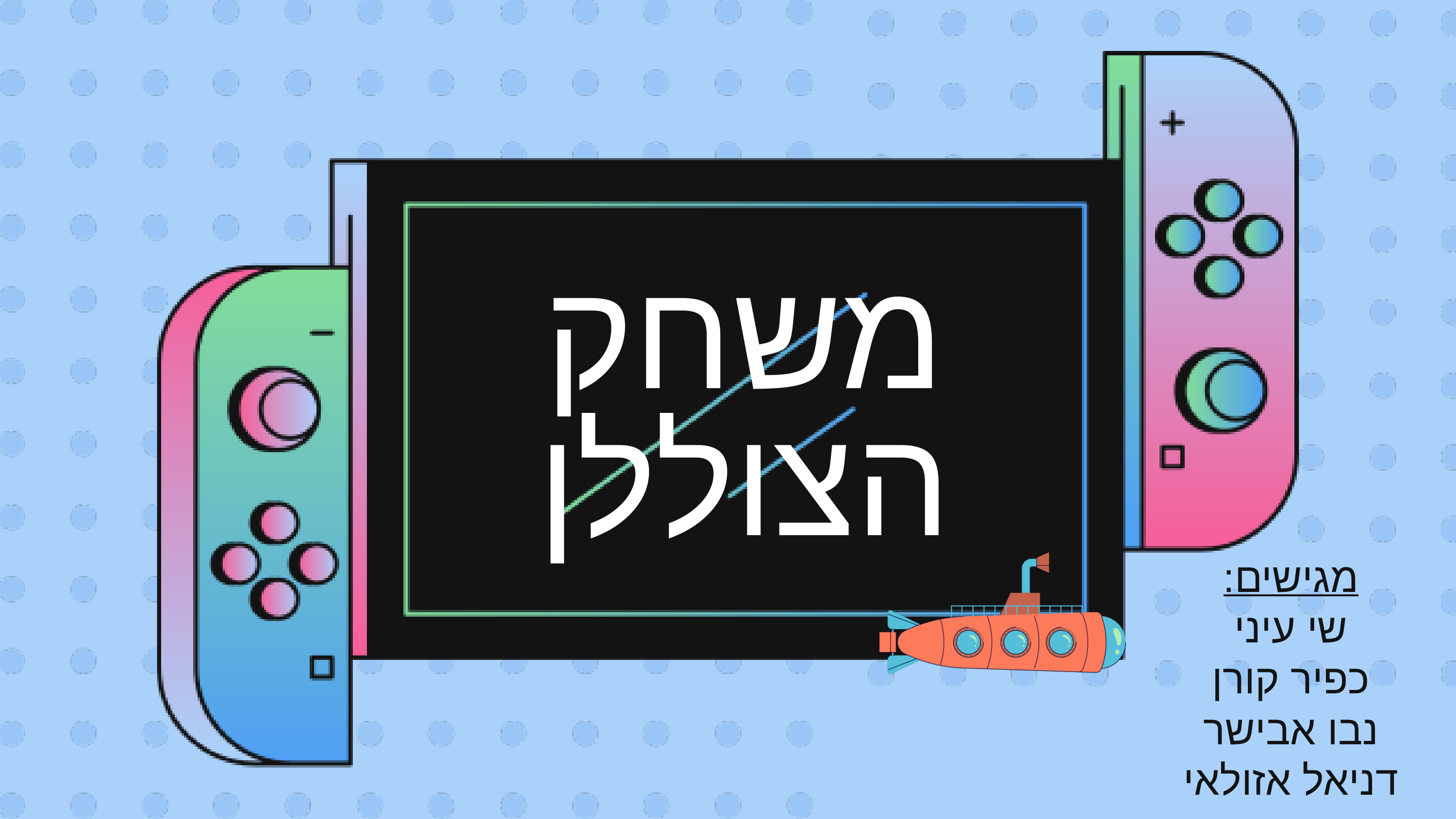

משחק הצוללן
מגישים:
שי עיני
כפיר קורן
נבו אבישר
דניאל אזולאי